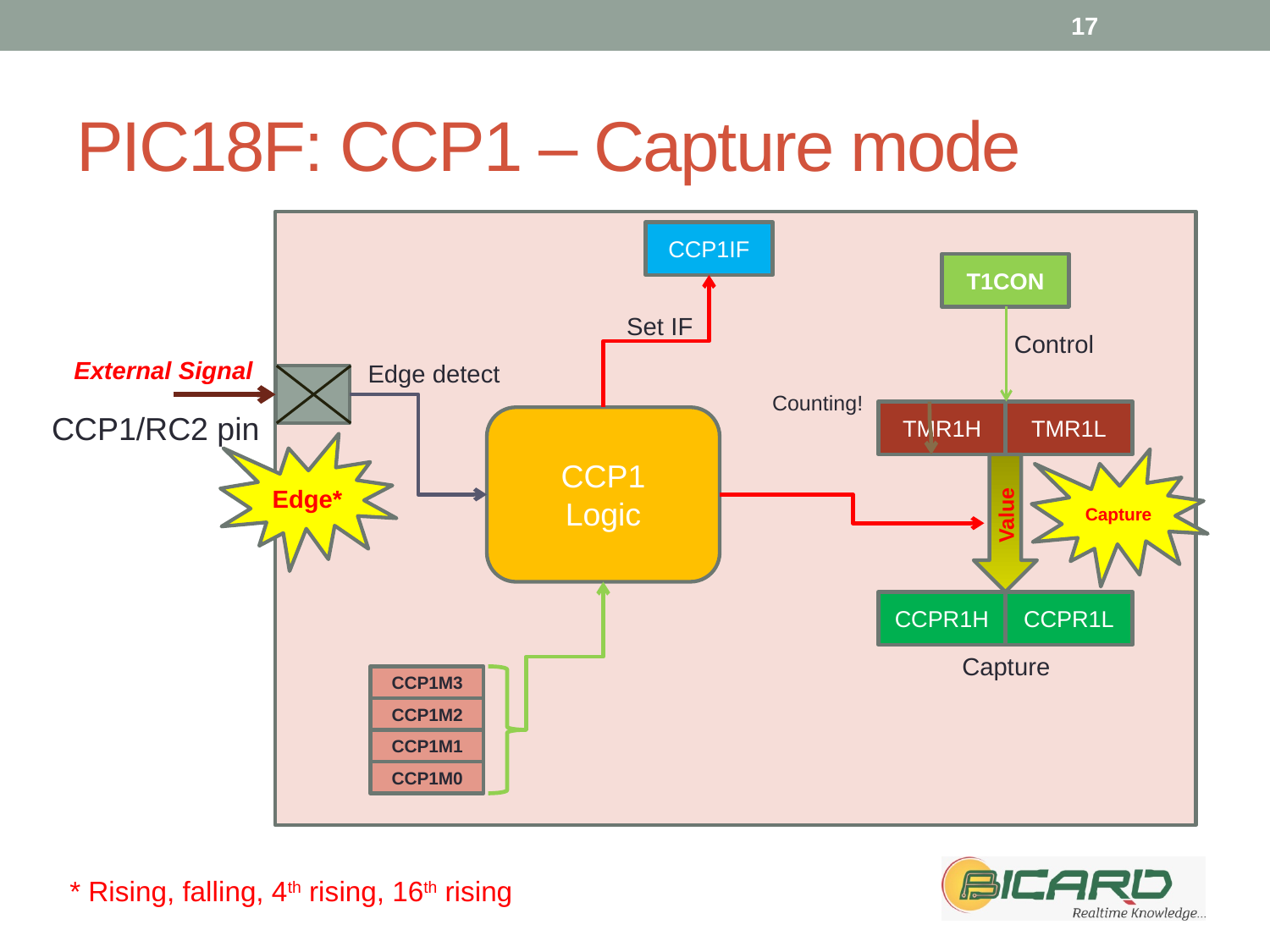

17
# PIC18F: CCP1 – Capture mode

CCP1IF
T1CON
Set IF
Control
External Signal
Edge detect

Counting!
TMR1H
TMR1L
CCP1/RC2 pin
CCP1
Logic
Edge*
Capture
Value
CCPR1H
CCPR1L
Capture
CCP1M3

CCP1M2
CCP1M1
CCP1M0
* Rising, falling, 4th rising, 16th rising